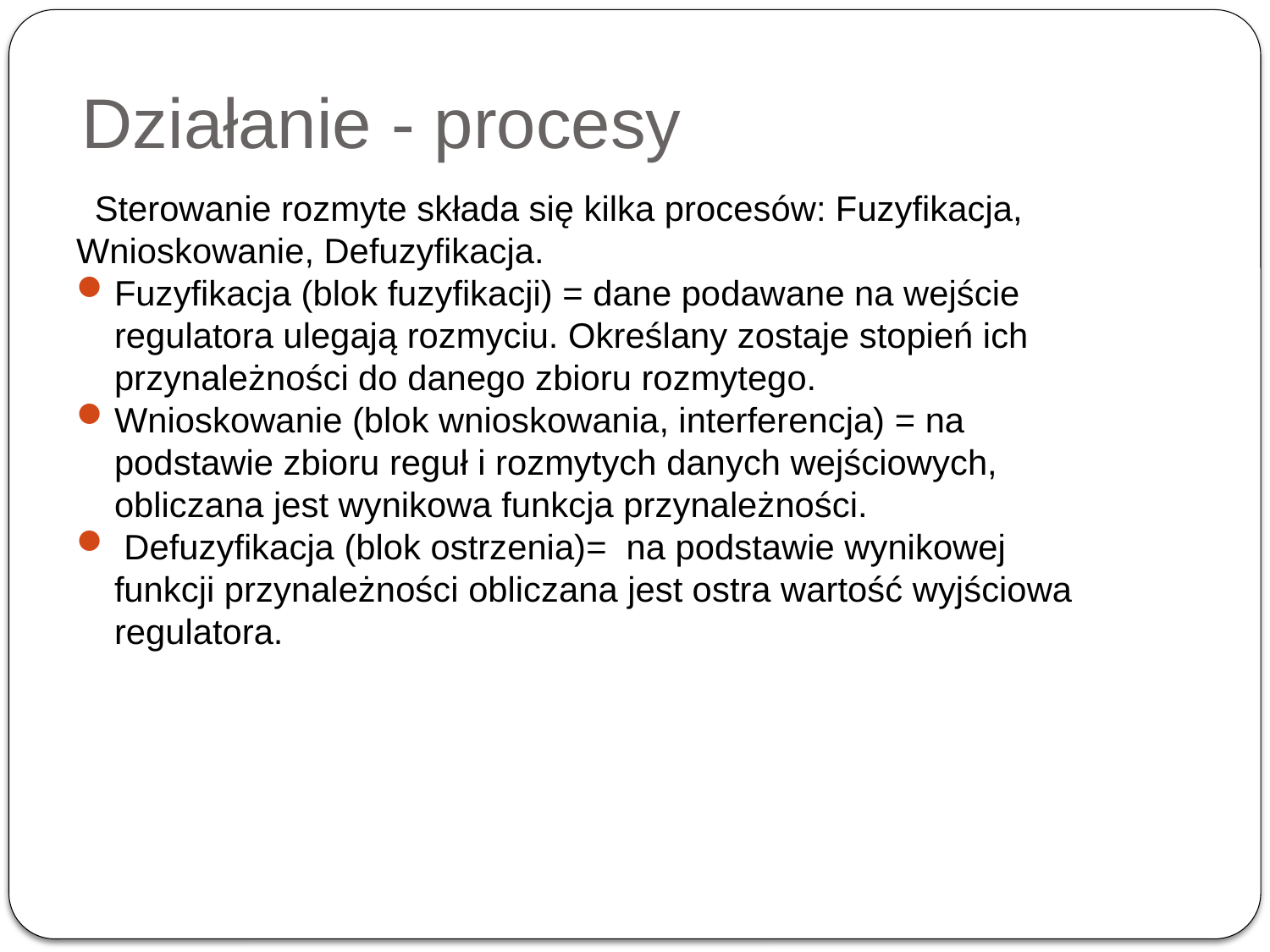

# Działanie - procesy
Sterowanie rozmyte składa się kilka procesów: Fuzyfikacja, Wnioskowanie, Defuzyfikacja.
Fuzyfikacja (blok fuzyfikacji) = dane podawane na wejście regulatora ulegają rozmyciu. Określany zostaje stopień ich przynależności do danego zbioru rozmytego.
Wnioskowanie (blok wnioskowania, interferencja) = na podstawie zbioru reguł i rozmytych danych wejściowych, obliczana jest wynikowa funkcja przynależności.
 Defuzyfikacja (blok ostrzenia)=  na podstawie wynikowej funkcji przynależności obliczana jest ostra wartość wyjściowa regulatora.